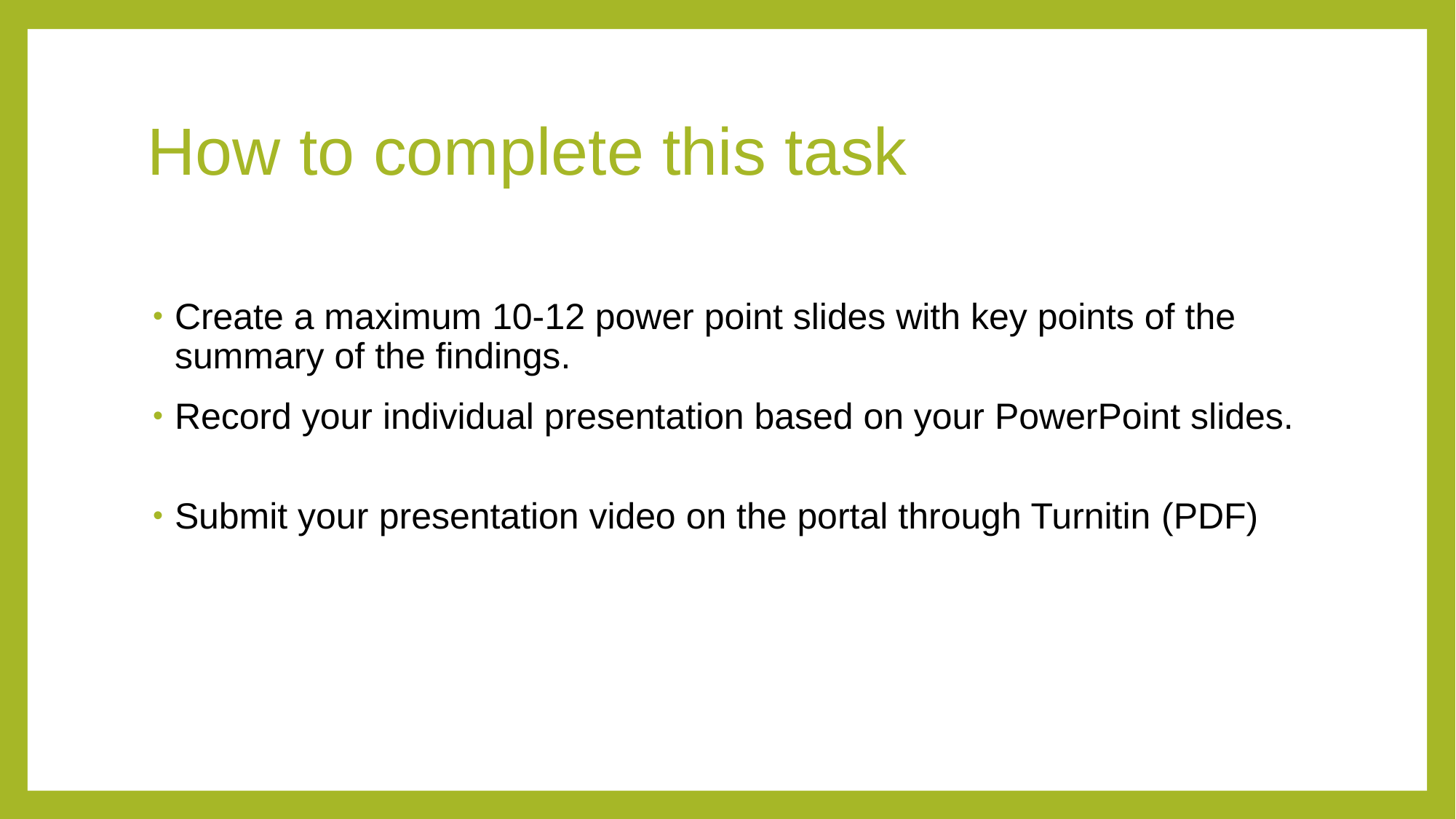

# How to complete this task
Create a maximum 10-12 power point slides with key points of the summary of the findings.
Record your individual presentation based on your PowerPoint slides.
Submit your presentation video on the portal through Turnitin (PDF)